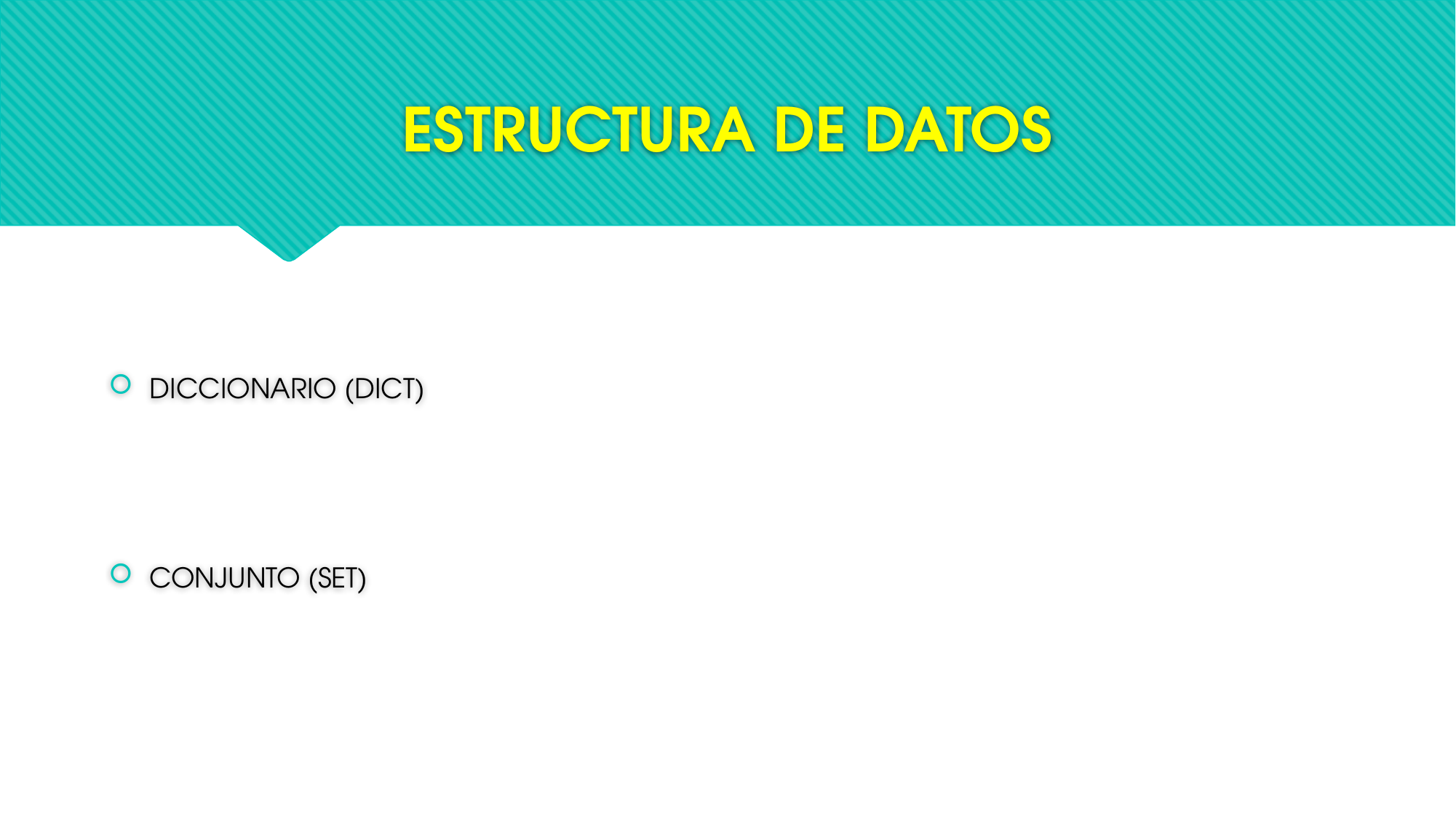

# ESTRUCTURA DE DATOS
DICCIONARIO (DICT)

CONJUNTO (SET)